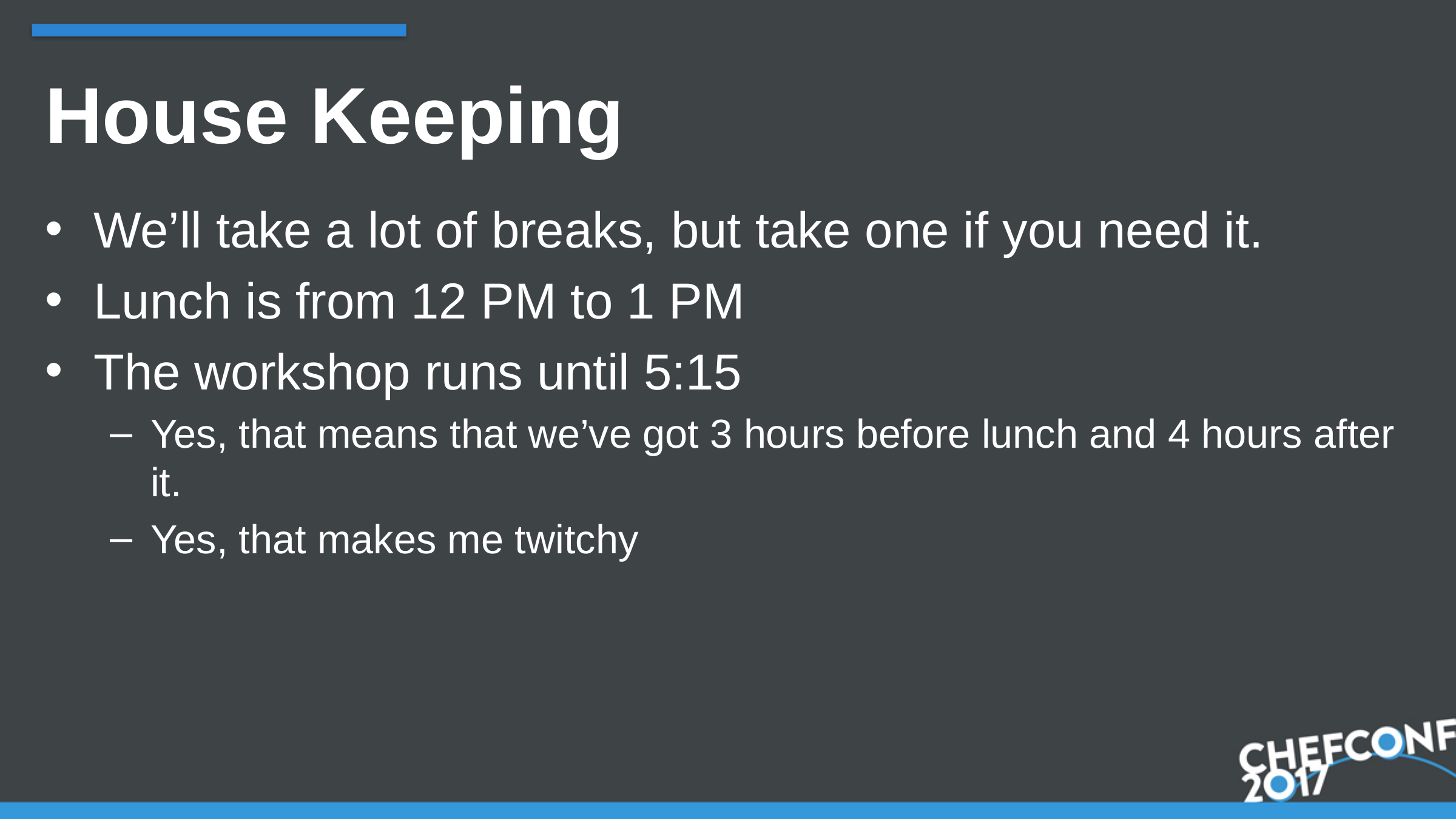

# House Keeping
We’ll take a lot of breaks, but take one if you need it.
Lunch is from 12 PM to 1 PM
The workshop runs until 5:15
Yes, that means that we’ve got 3 hours before lunch and 4 hours after it.
Yes, that makes me twitchy